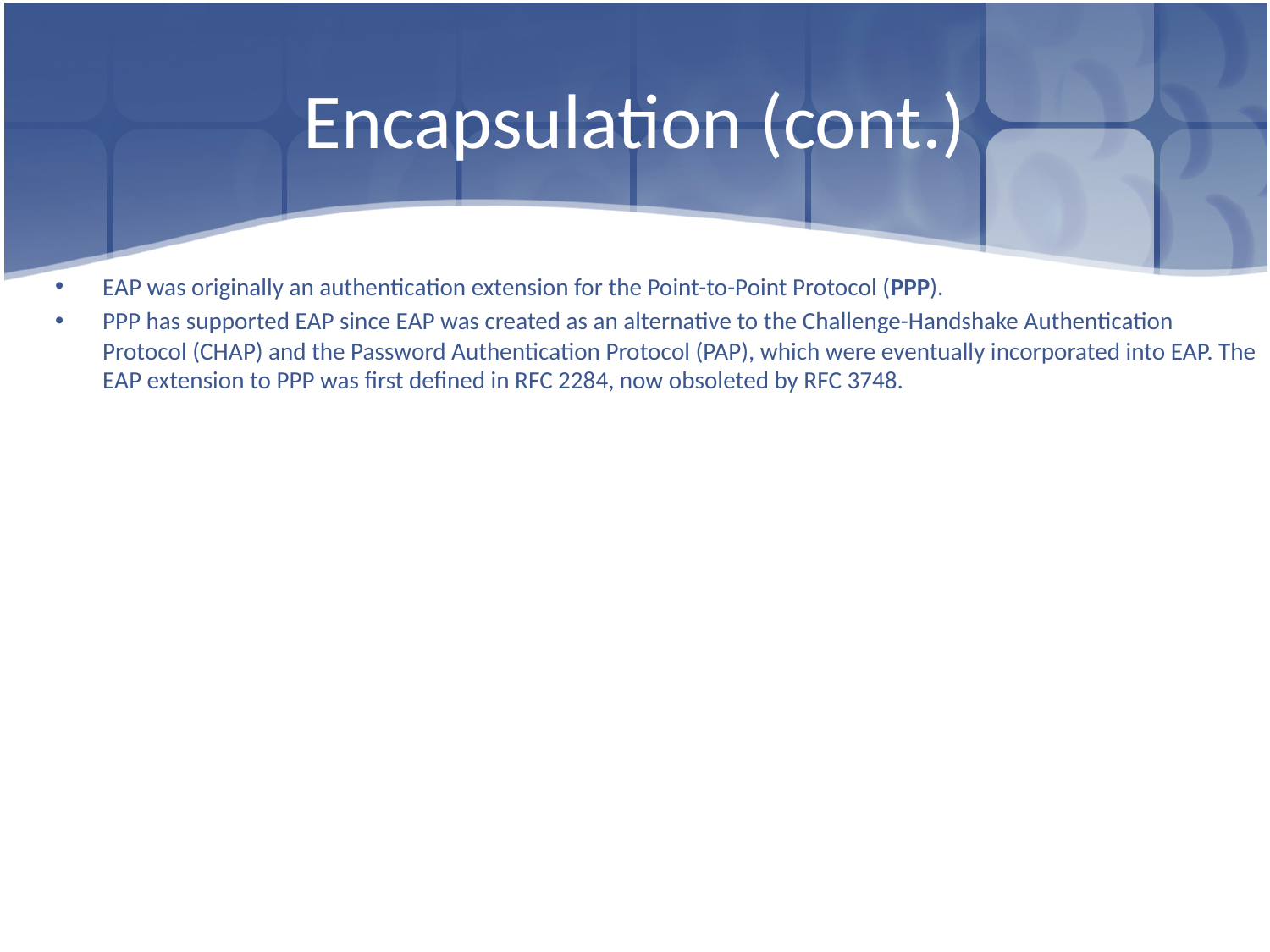

# Encapsulation (cont.)
EAP was originally an authentication extension for the Point-to-Point Protocol (PPP).
PPP has supported EAP since EAP was created as an alternative to the Challenge-Handshake Authentication Protocol (CHAP) and the Password Authentication Protocol (PAP), which were eventually incorporated into EAP. The EAP extension to PPP was first defined in RFC 2284, now obsoleted by RFC 3748.